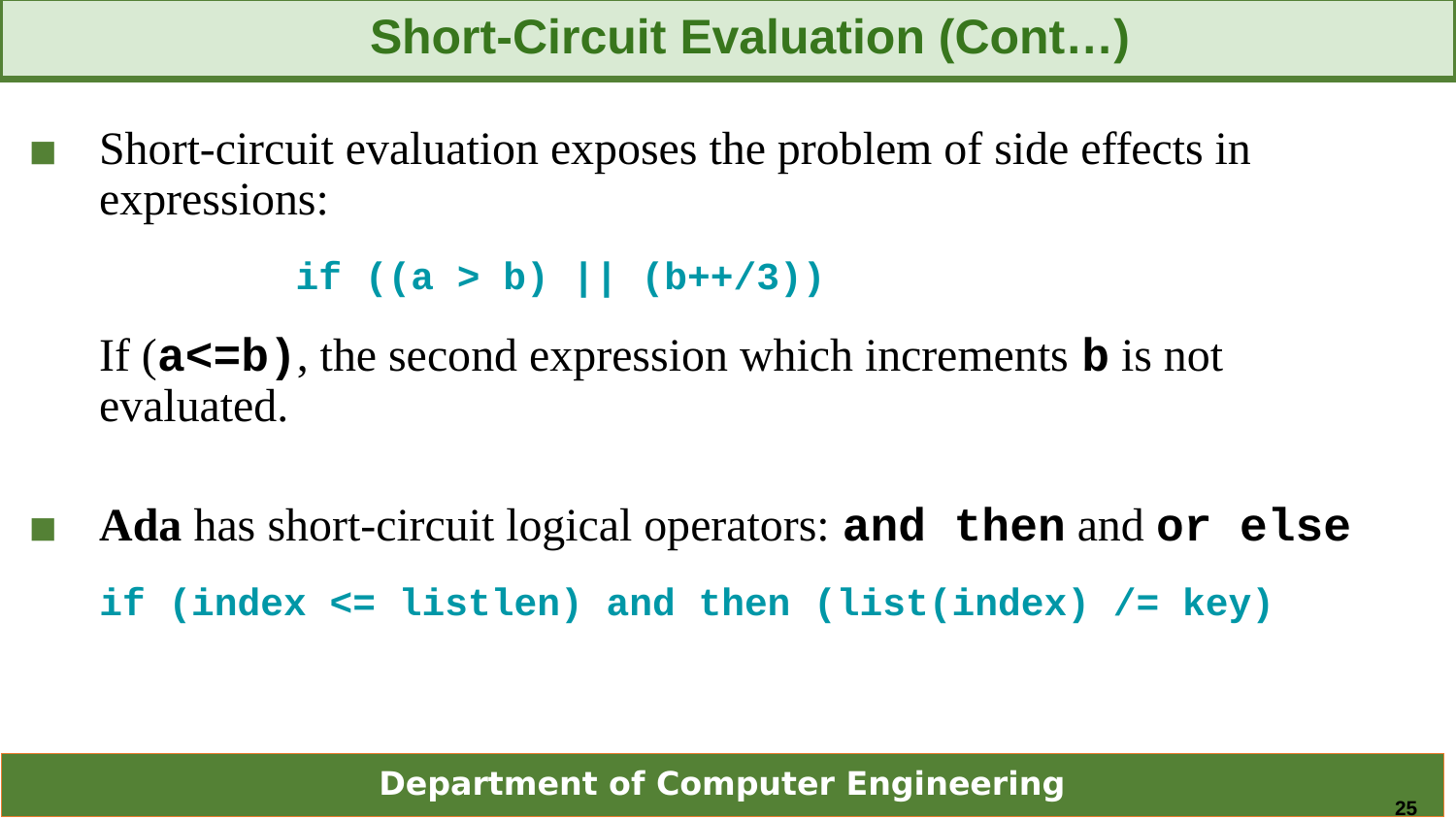

Short-Circuit Evaluation (Cont…)
Short-circuit evaluation exposes the problem of side effects in expressions:

if ((a > b) || (b++/3))

	If (a<=b), the second expression which increments b is not evaluated.

Ada has short-circuit logical operators: and then and or else

if (index <= listlen) and then (list(index) /= key)

25